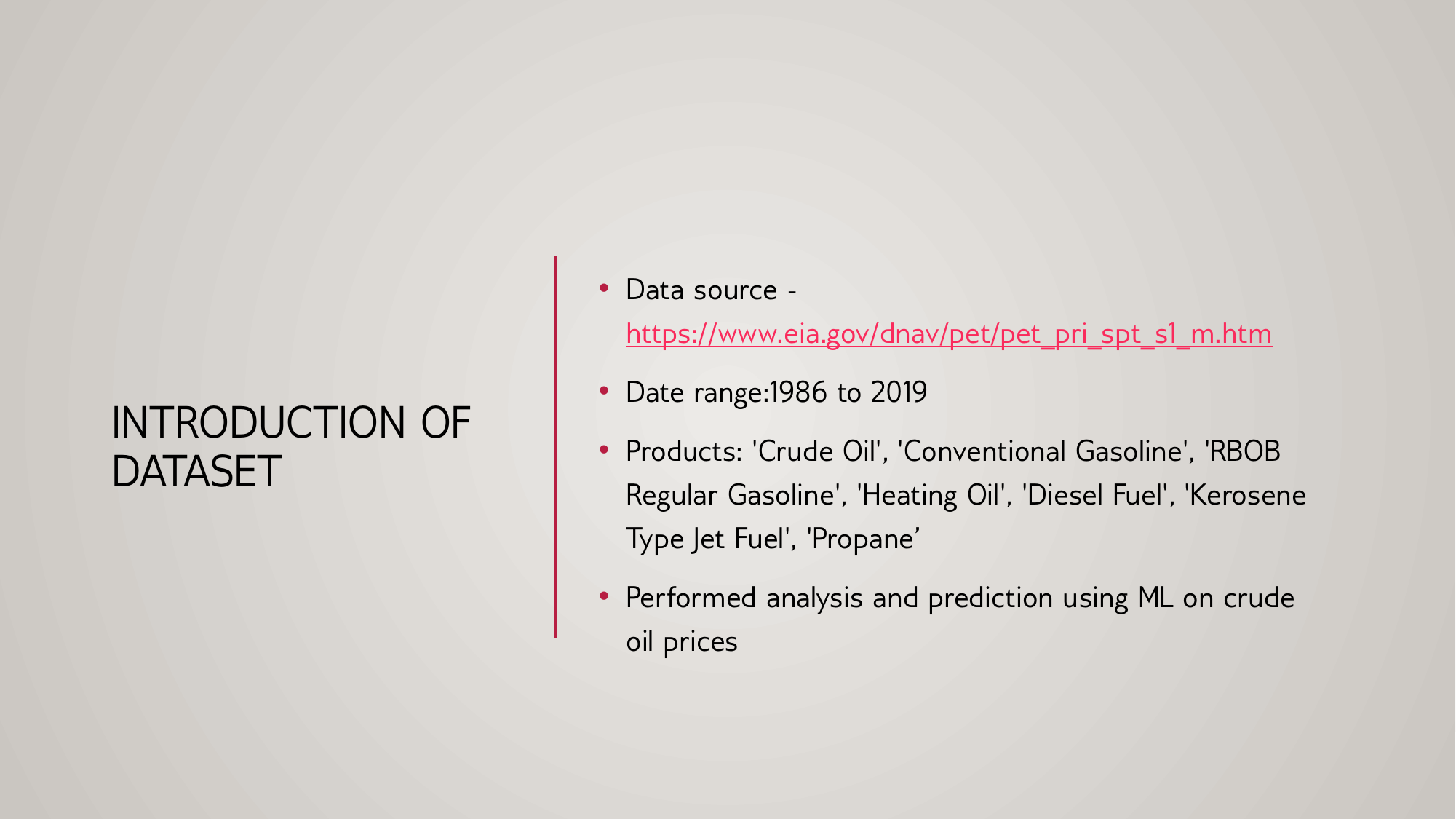

# Introduction of dataset
Data source - https://www.eia.gov/dnav/pet/pet_pri_spt_s1_m.htm
Date range:1986 to 2019
Products: 'Crude Oil', 'Conventional Gasoline', 'RBOB Regular Gasoline', 'Heating Oil', 'Diesel Fuel', 'Kerosene Type Jet Fuel', 'Propane’
Performed analysis and prediction using ML on crude oil prices